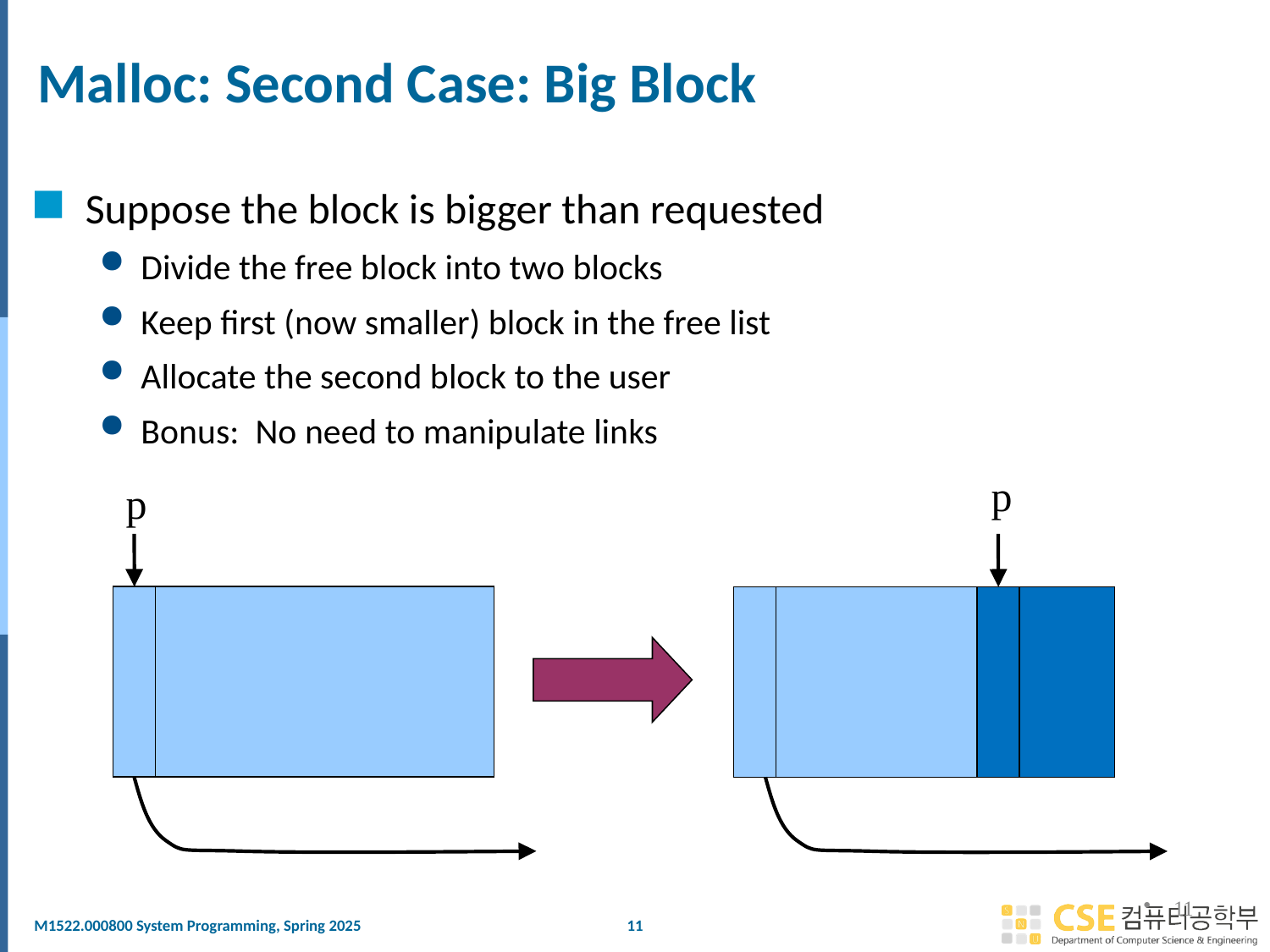

# Malloc: Second Case: Big Block
Suppose the block is bigger than requested
Divide the free block into two blocks
Keep first (now smaller) block in the free list
Allocate the second block to the user
Bonus:  No need to manipulate links

p
p

11